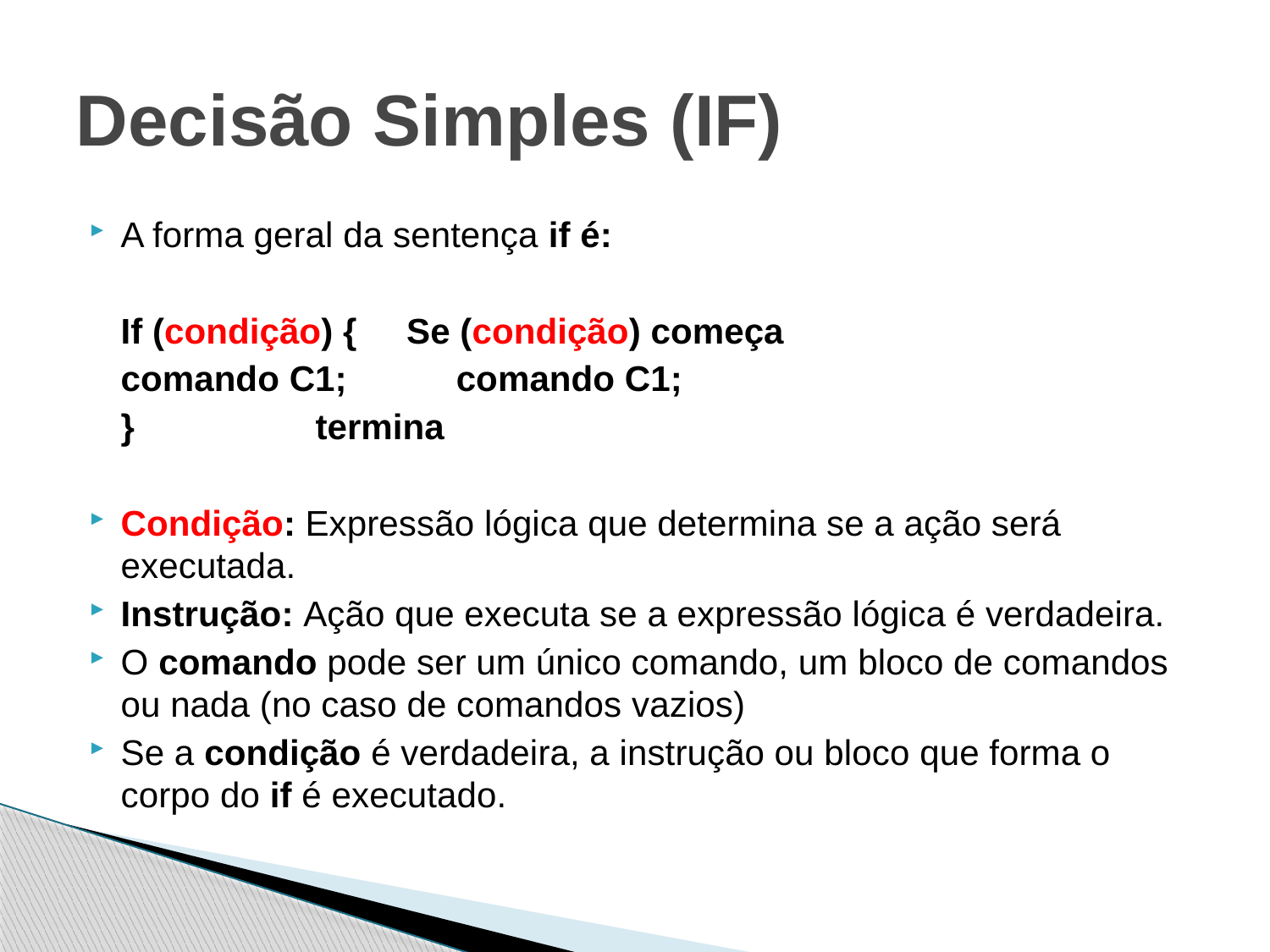

# Decisão Simples (IF)
A forma geral da sentença if é:

	If (condição) {			Se (condição) começa
		comando C1;		     comando C1;
	}				          termina

Condição: Expressão lógica que determina se a ação será executada.
Instrução: Ação que executa se a expressão lógica é verdadeira.
O comando pode ser um único comando, um bloco de comandos ou nada (no caso de comandos vazios)
Se a condição é verdadeira, a instrução ou bloco que forma o corpo do if é executado.